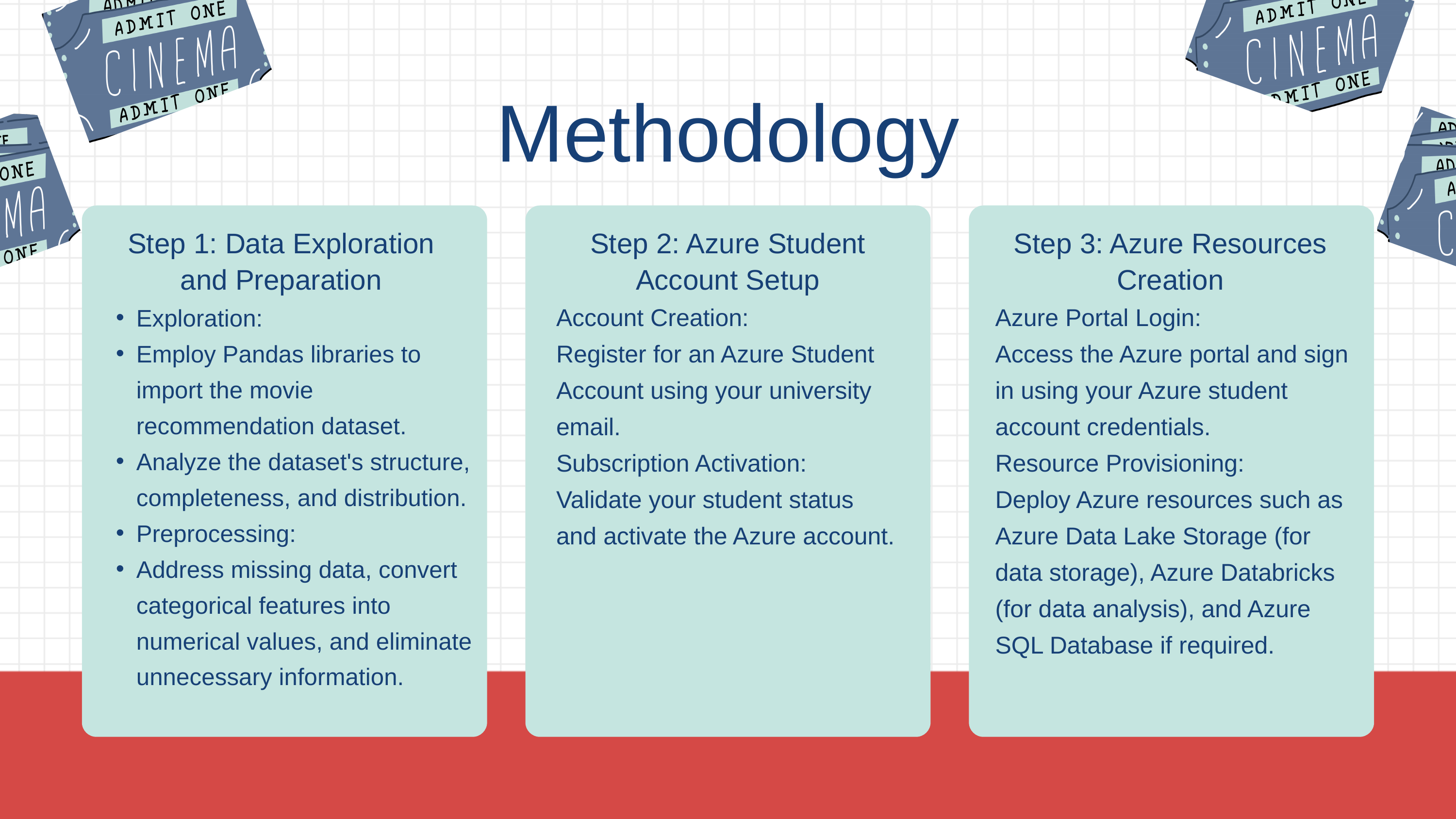

Methodology

Step 1: Data Exploration and Preparation
Step 2: Azure Student Account Setup
Step 3: Azure Resources Creation
Account Creation:
Register for an Azure Student Account using your university email.
Subscription Activation:
Validate your student status and activate the Azure account.
Azure Portal Login:
Access the Azure portal and sign in using your Azure student account credentials.
Resource Provisioning:
Deploy Azure resources such as Azure Data Lake Storage (for data storage), Azure Databricks (for data analysis), and Azure SQL Database if required.
Exploration:
Employ Pandas libraries to import the movie recommendation dataset.
Analyze the dataset's structure, completeness, and distribution.
Preprocessing:
Address missing data, convert categorical features into numerical values, and eliminate unnecessary information.